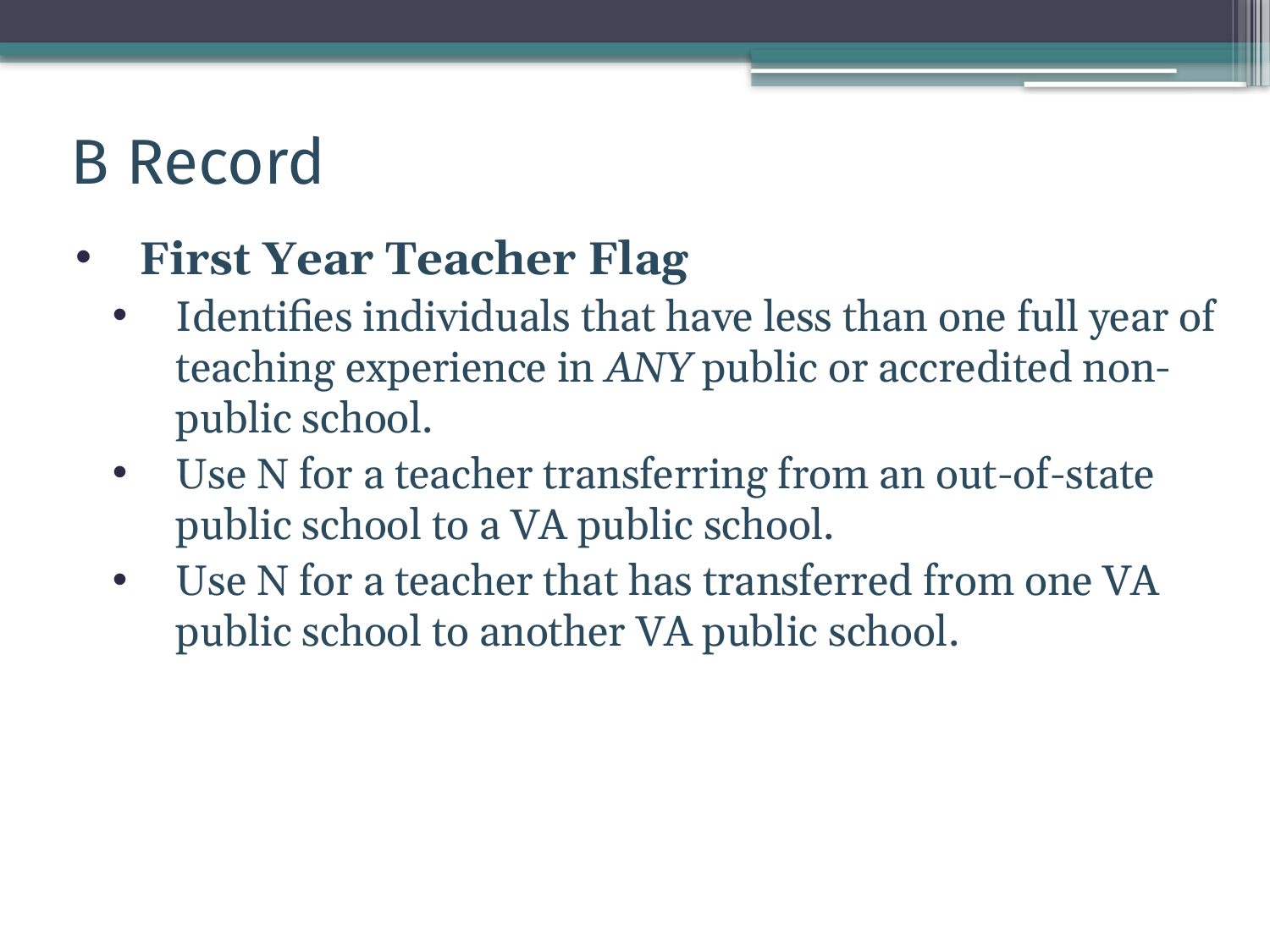

B Record
First Year Teacher Flag
Identifies individuals that have less than one full year of teaching experience in ANY public or accredited non-public school.
Use N for a teacher transferring from an out-of-state public school to a VA public school.
Use N for a teacher that has transferred from one VA public school to another VA public school.